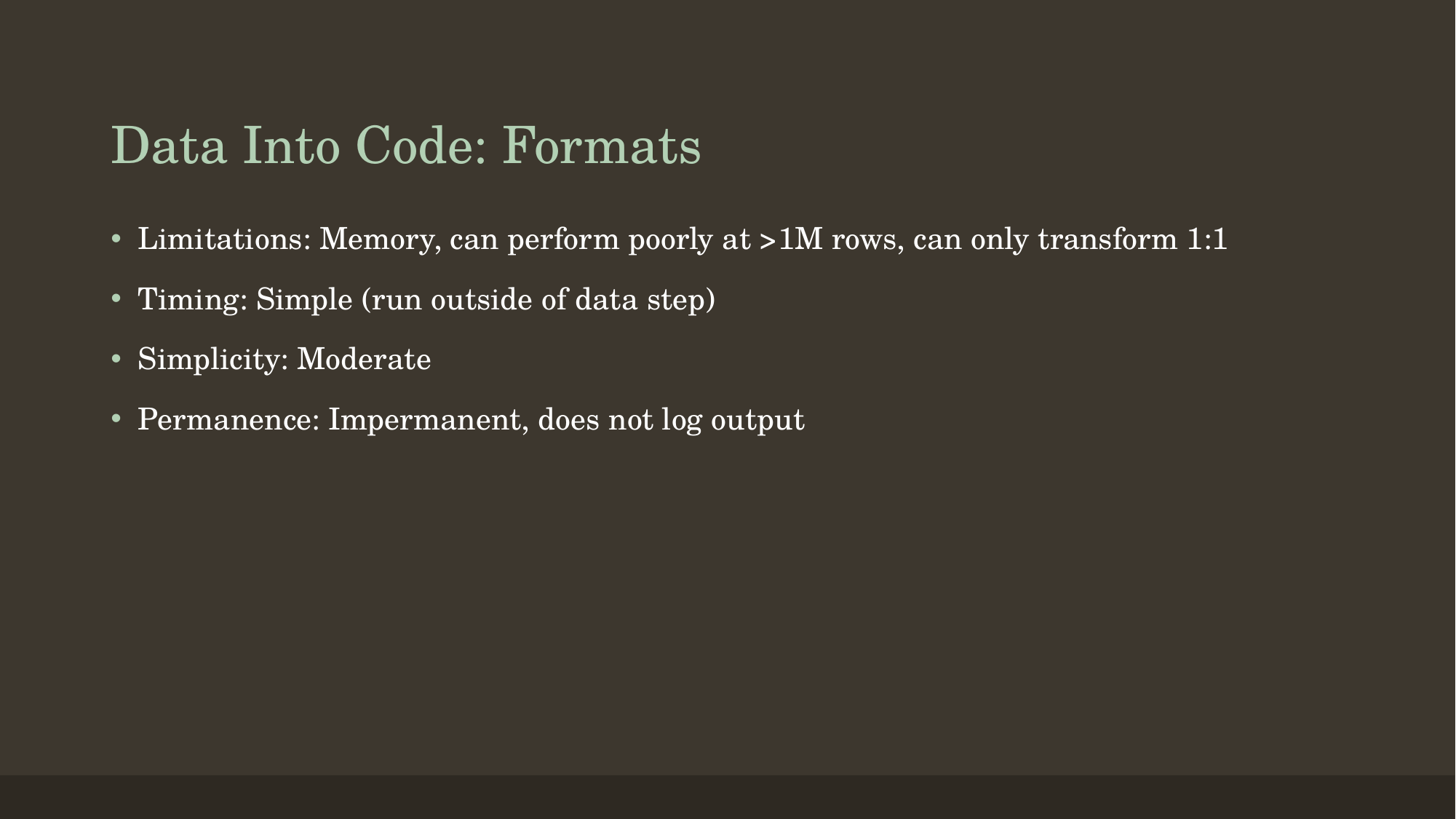

# Data Into Code: Formats
Limitations: Memory, can perform poorly at >1M rows, can only transform 1:1
Timing: Simple (run outside of data step)
Simplicity: Moderate
Permanence: Impermanent, does not log output